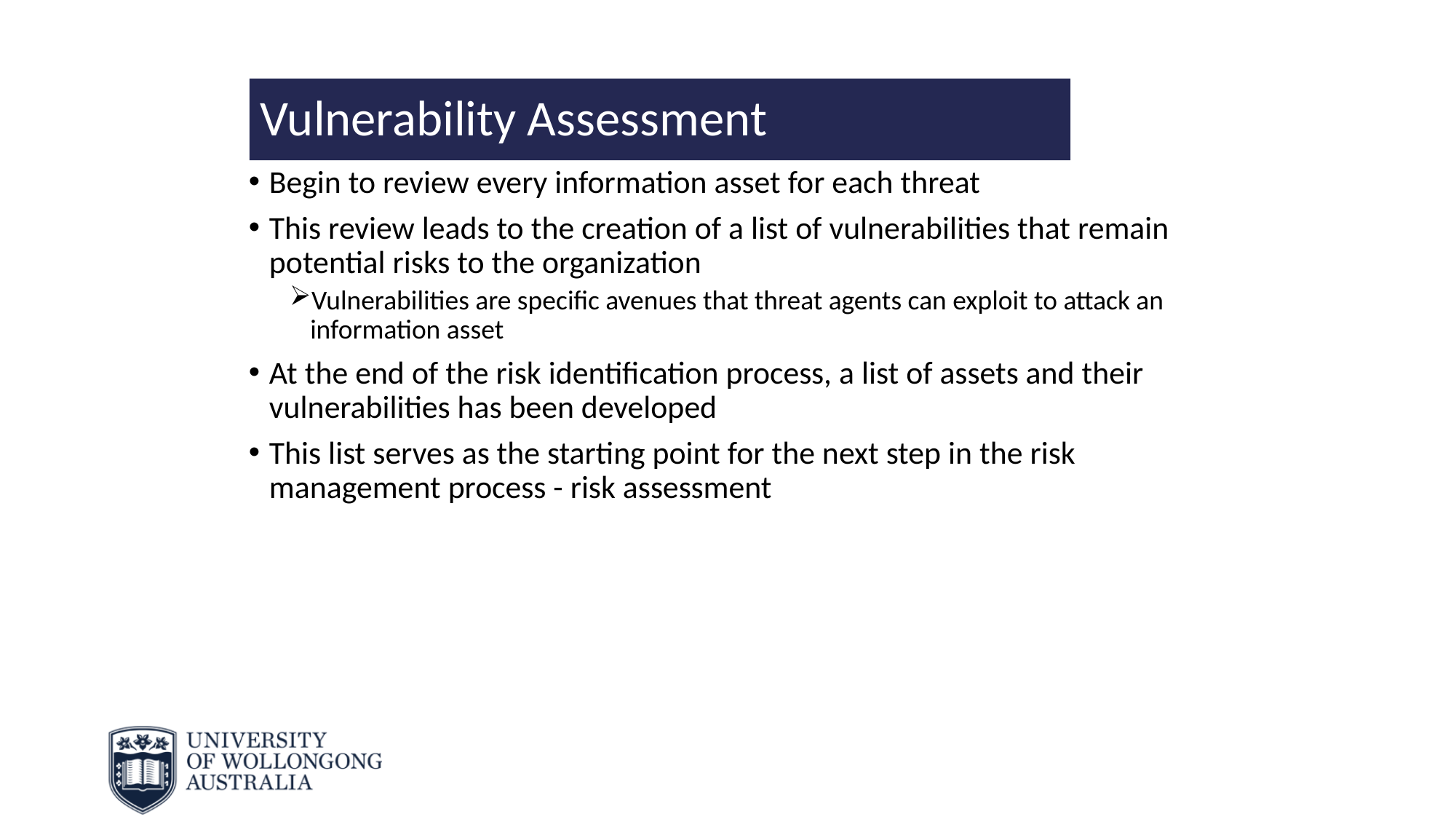

# Vulnerability Assessment
Begin to review every information asset for each threat
This review leads to the creation of a list of vulnerabilities that remain potential risks to the organization
Vulnerabilities are specific avenues that threat agents can exploit to attack an information asset
At the end of the risk identification process, a list of assets and their vulnerabilities has been developed
This list serves as the starting point for the next step in the risk management process - risk assessment